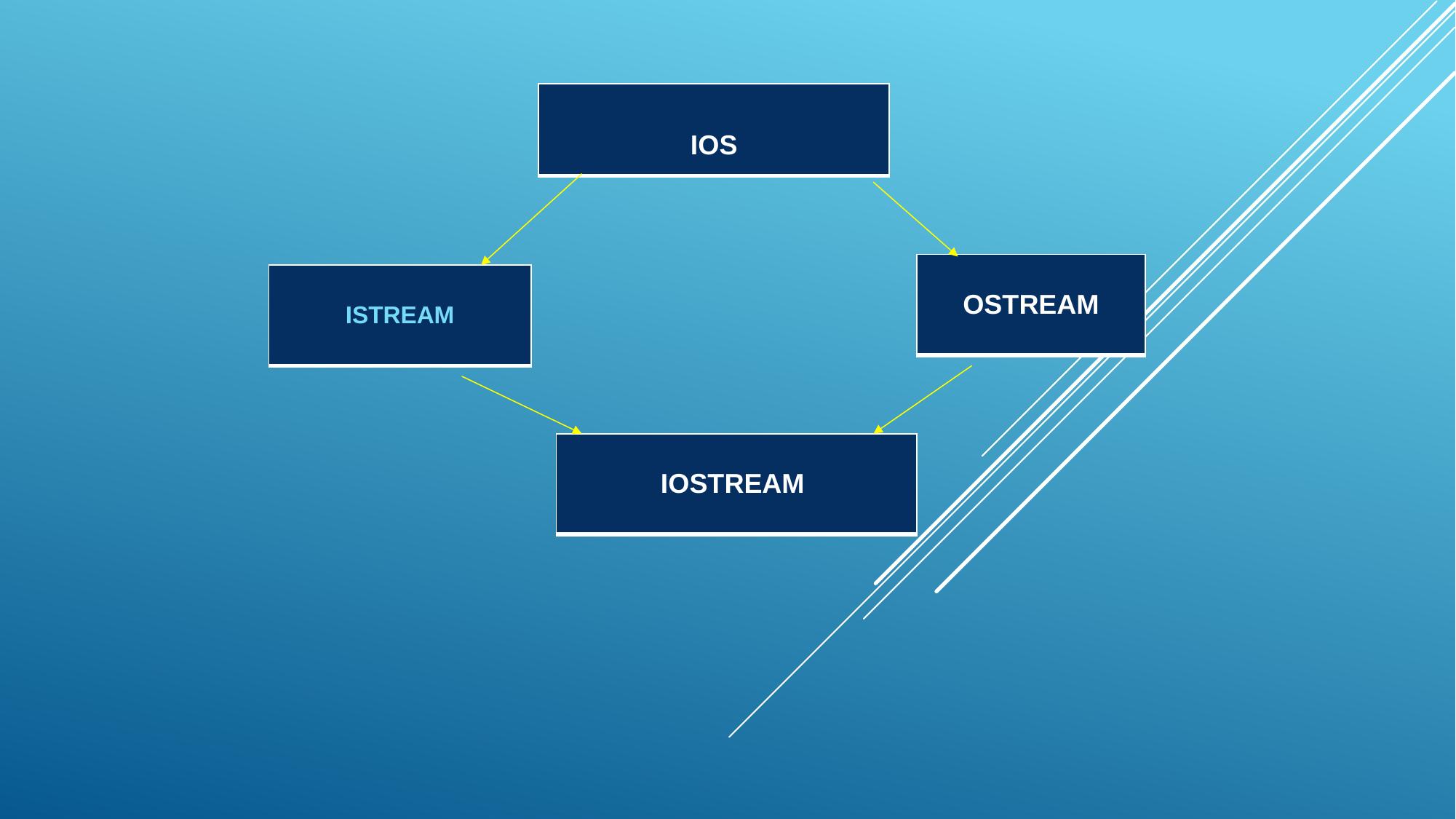

| IOS |
| --- |
| OSTREAM |
| --- |
| ISTREAM |
| --- |
| IOSTREAM |
| --- |

#